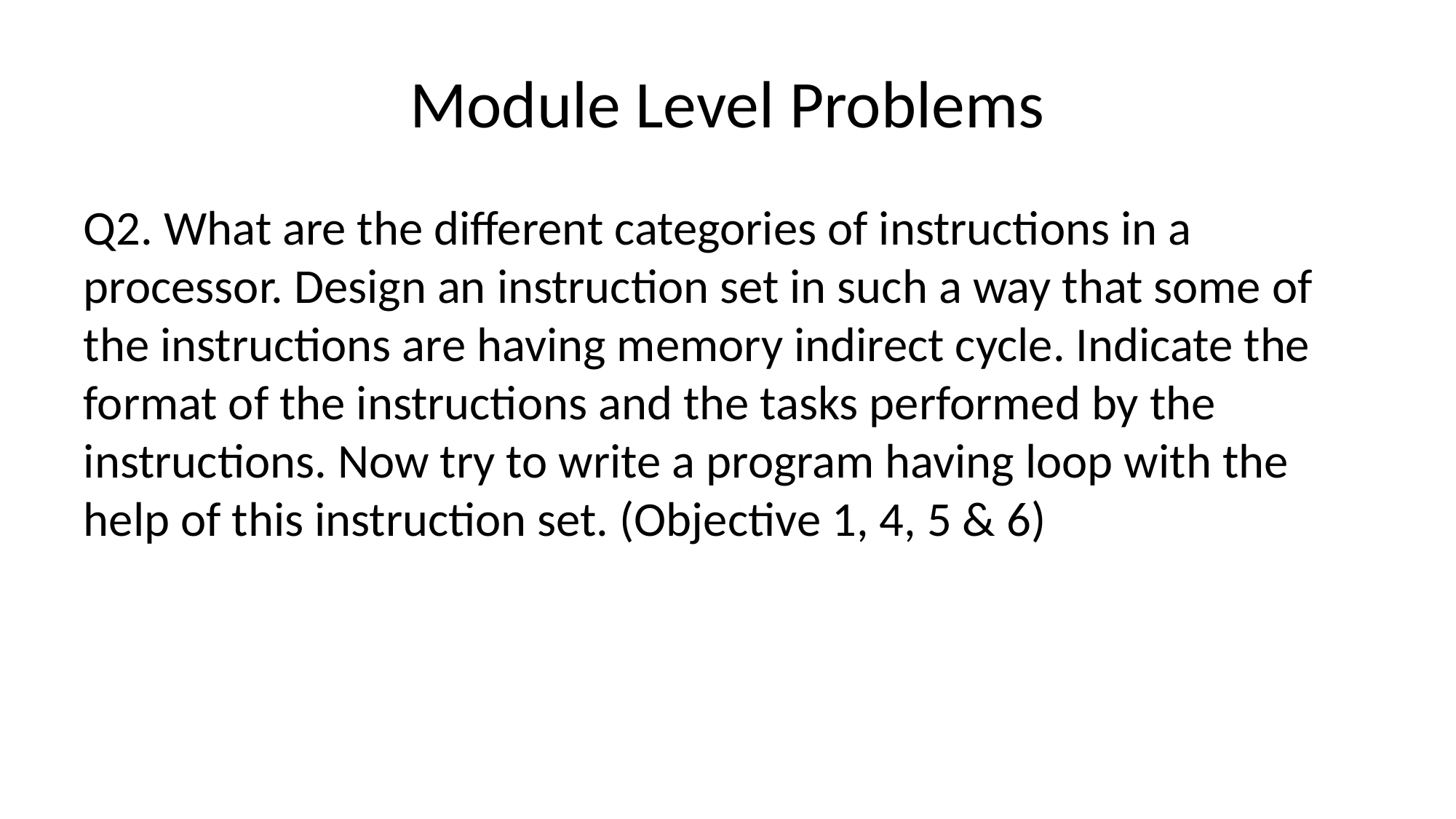

# Module Level Problems
Q2. What are the different categories of instructions in a processor. Design an instruction set in such a way that some of the instructions are having memory indirect cycle. Indicate the format of the instructions and the tasks performed by the instructions. Now try to write a program having loop with the help of this instruction set. (Objective 1, 4, 5 & 6)